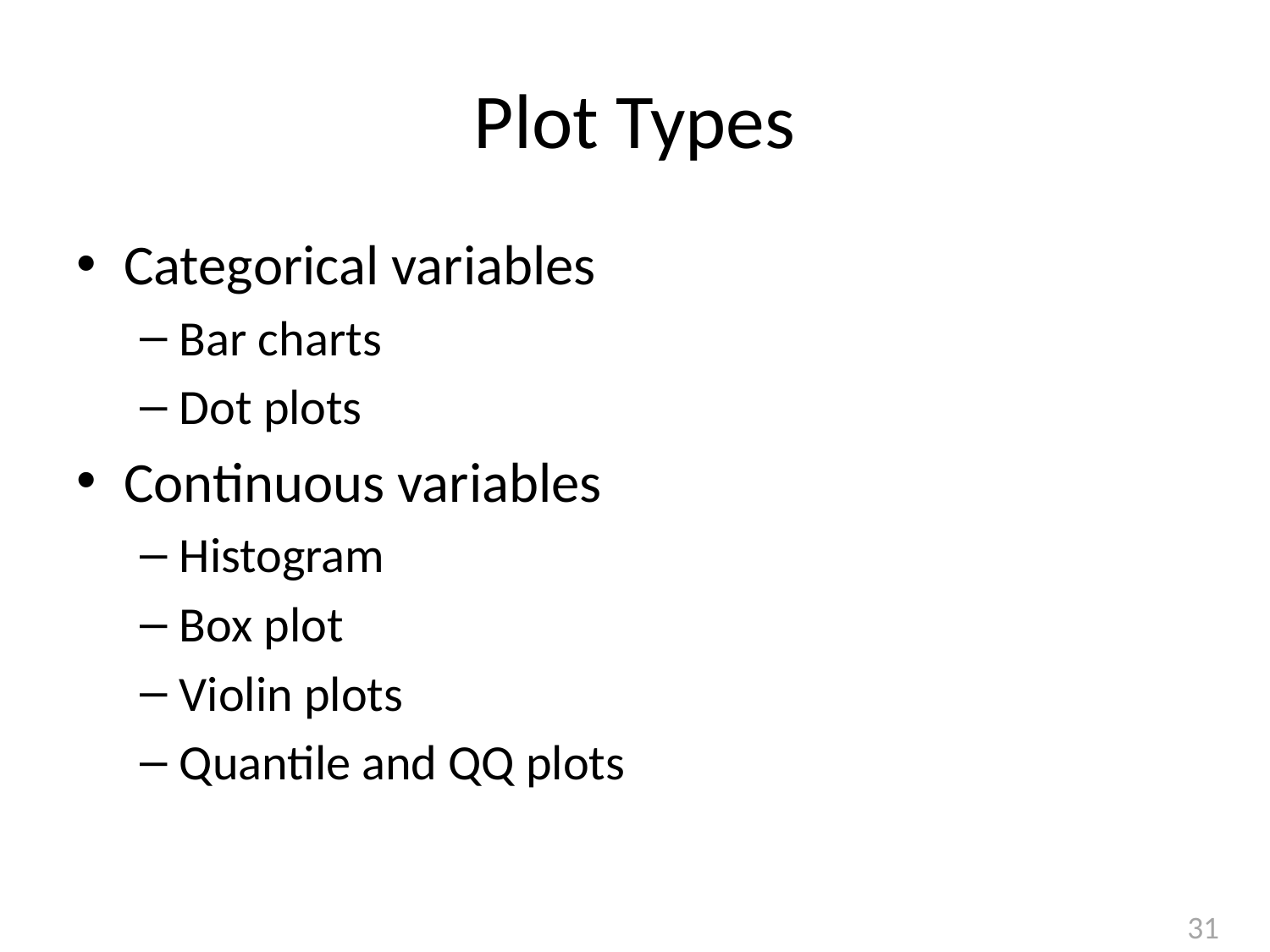

# Plot Types
Categorical variables
Bar charts
Dot plots
Continuous variables
Histogram
Box plot
Violin plots
Quantile and QQ plots